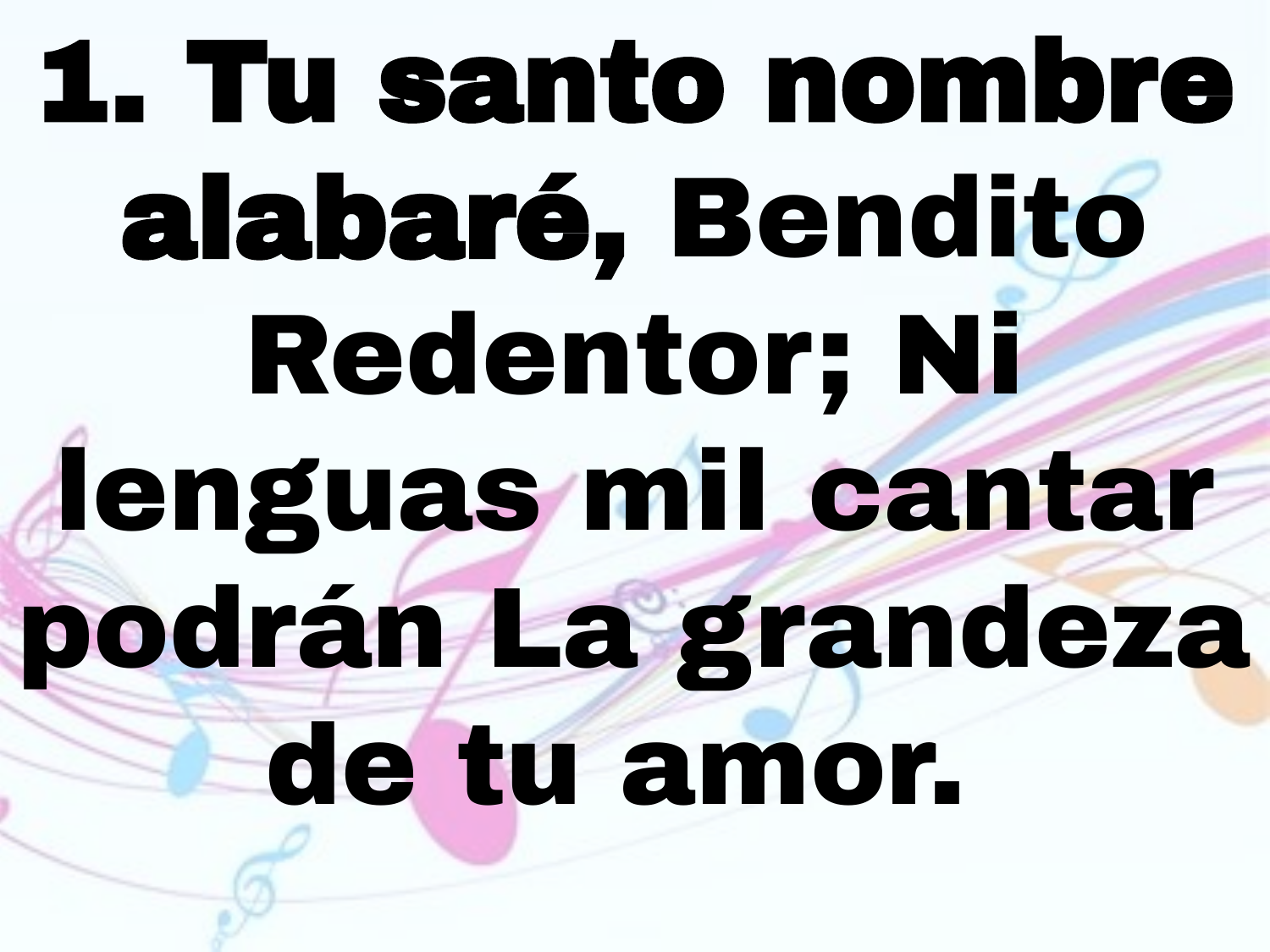

1. Tu santo nombre alabaré, Bendito Redentor; Ni lenguas mil cantar podrán La grandeza de tu amor.